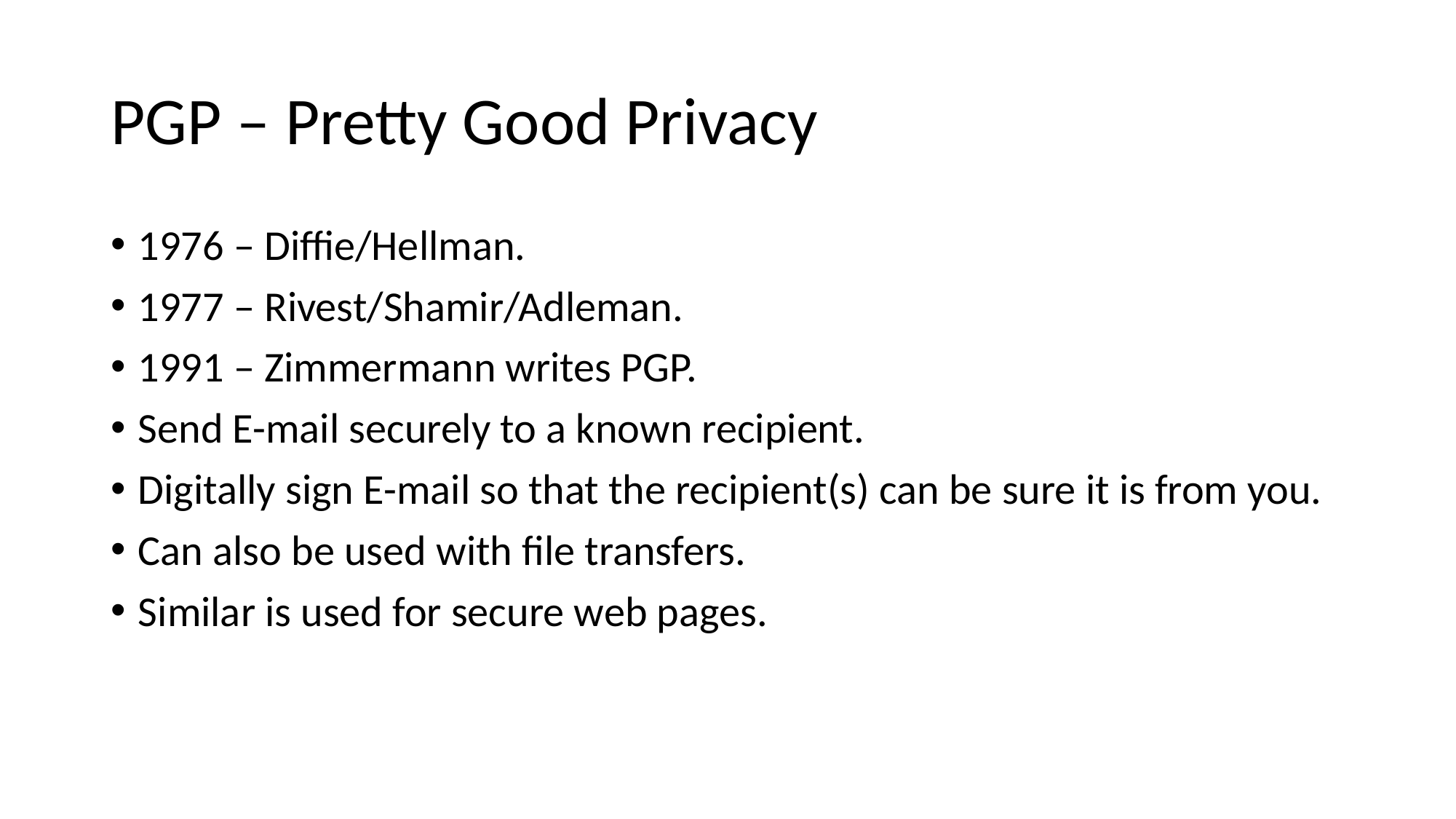

# PGP – Pretty Good Privacy
1976 – Diffie/Hellman.
1977 – Rivest/Shamir/Adleman.
1991 – Zimmermann writes PGP.
Send E-mail securely to a known recipient.
Digitally sign E-mail so that the recipient(s) can be sure it is from you.
Can also be used with file transfers.
Similar is used for secure web pages.